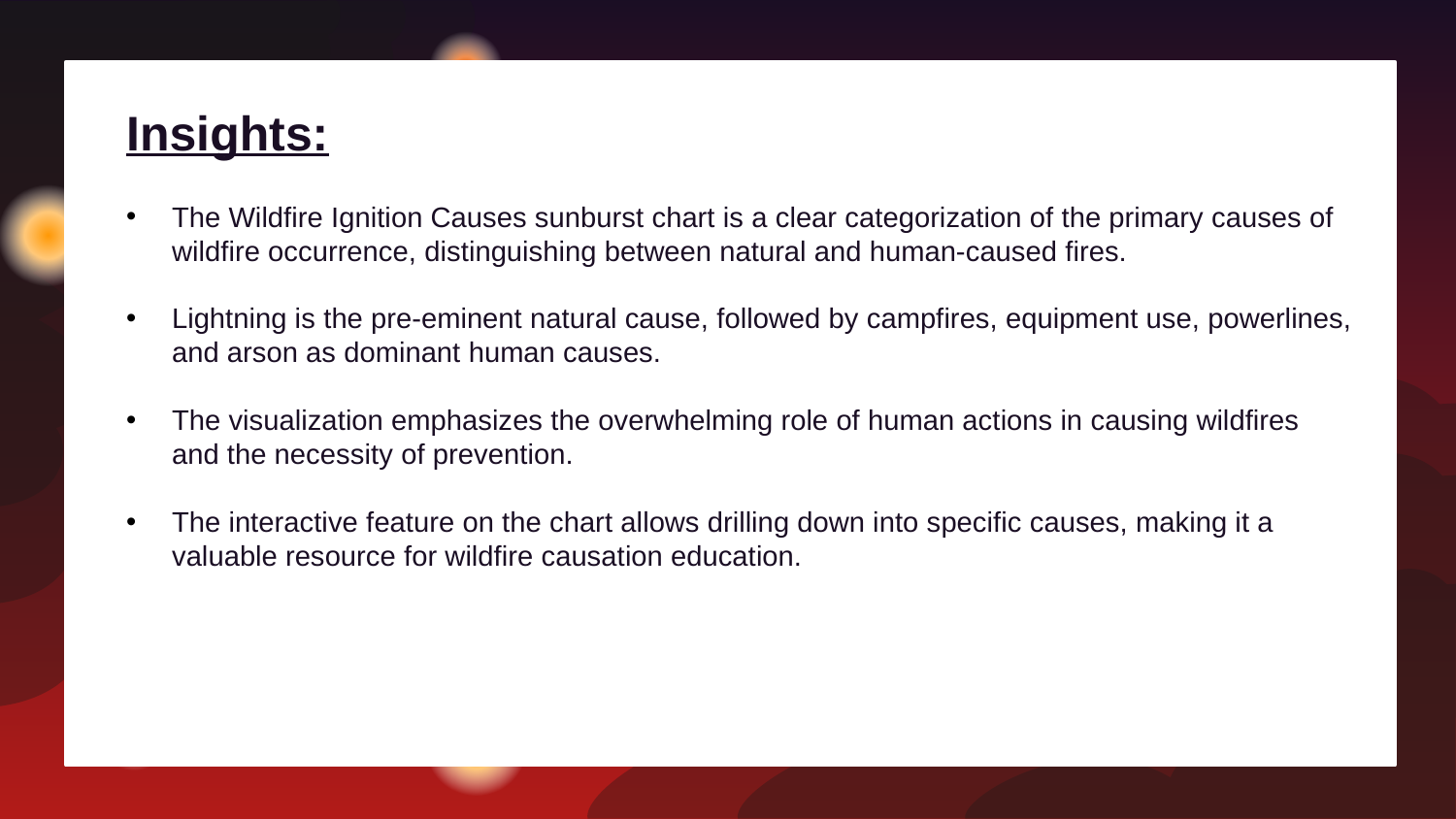

Insights:
The Wildfire Ignition Causes sunburst chart is a clear categorization of the primary causes of wildfire occurrence, distinguishing between natural and human-caused fires.

Lightning is the pre-eminent natural cause, followed by campfires, equipment use, powerlines, and arson as dominant human causes.

The visualization emphasizes the overwhelming role of human actions in causing wildfires and the necessity of prevention.

The interactive feature on the chart allows drilling down into specific causes, making it a valuable resource for wildfire causation education.